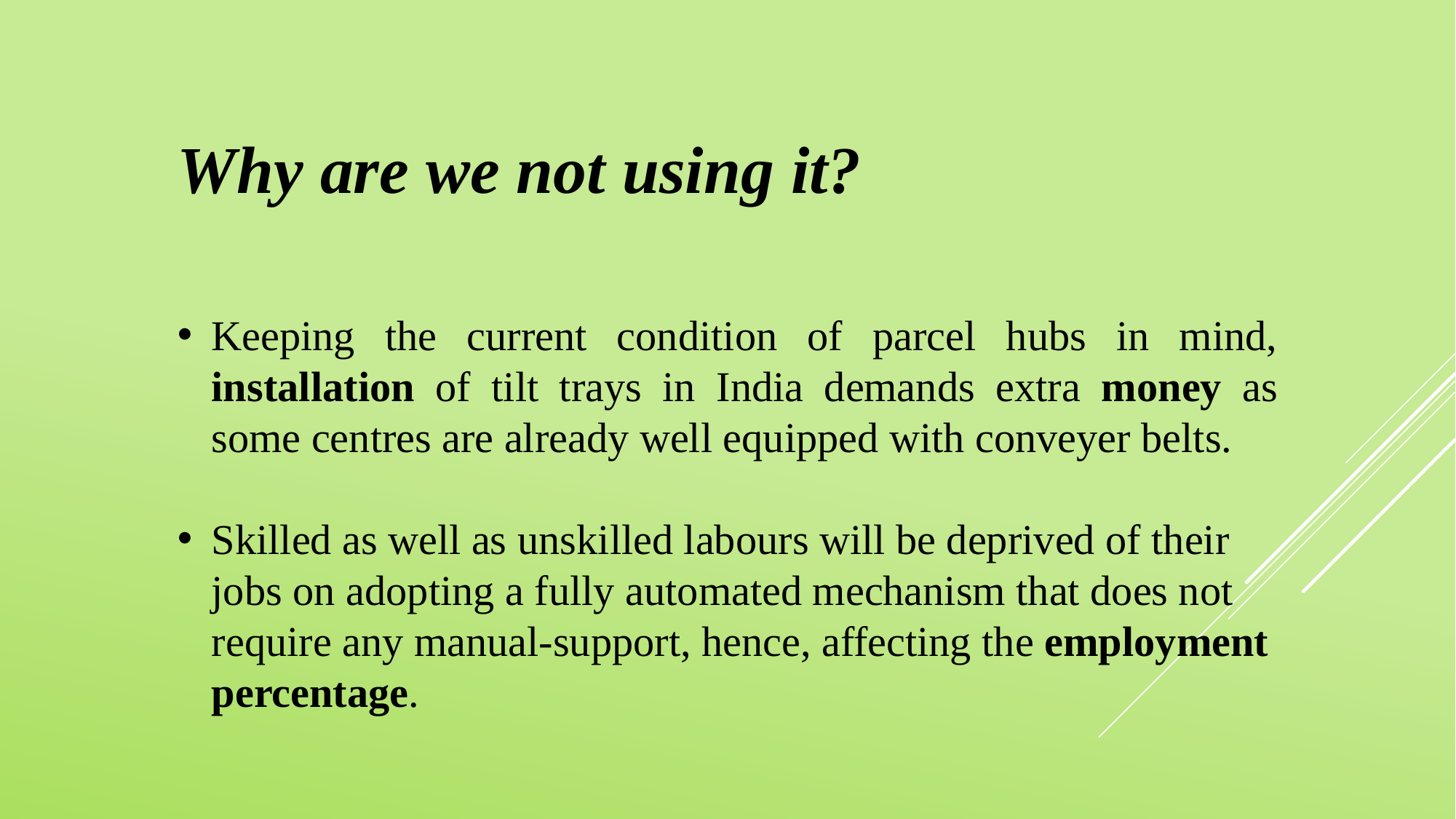

Why are we not using it?

Keeping the current condition of parcel hubs in mind, installation of tilt trays in India demands extra money as some centres are already well equipped with conveyer belts.

Skilled as well as unskilled labours will be deprived of their jobs on adopting a fully automated mechanism that does not require any manual-support, hence, affecting the employment percentage.